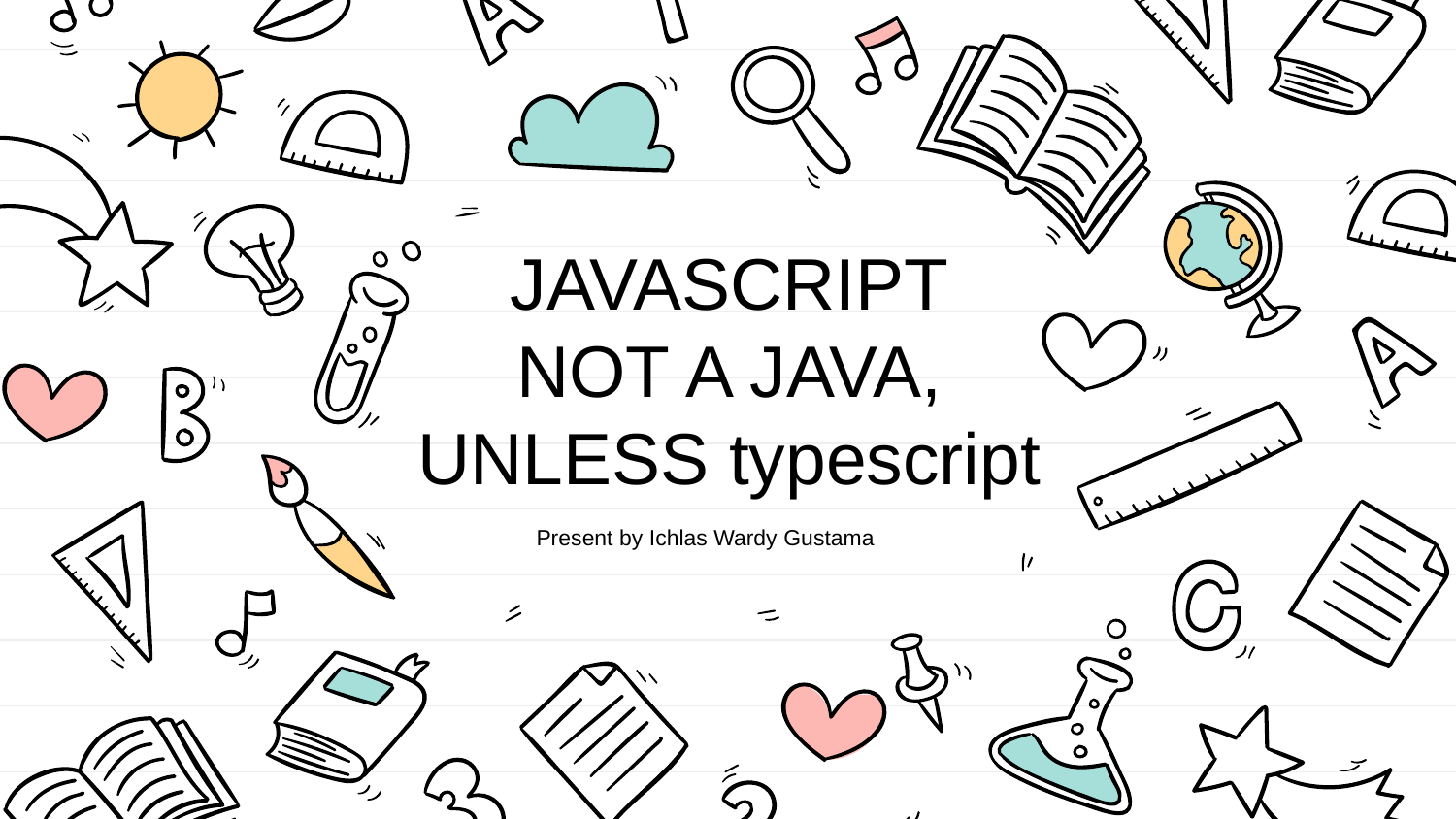

# JAVASCRIPT NOT A JAVA, UNLESS typescript

Present by Ichlas Wardy Gustama